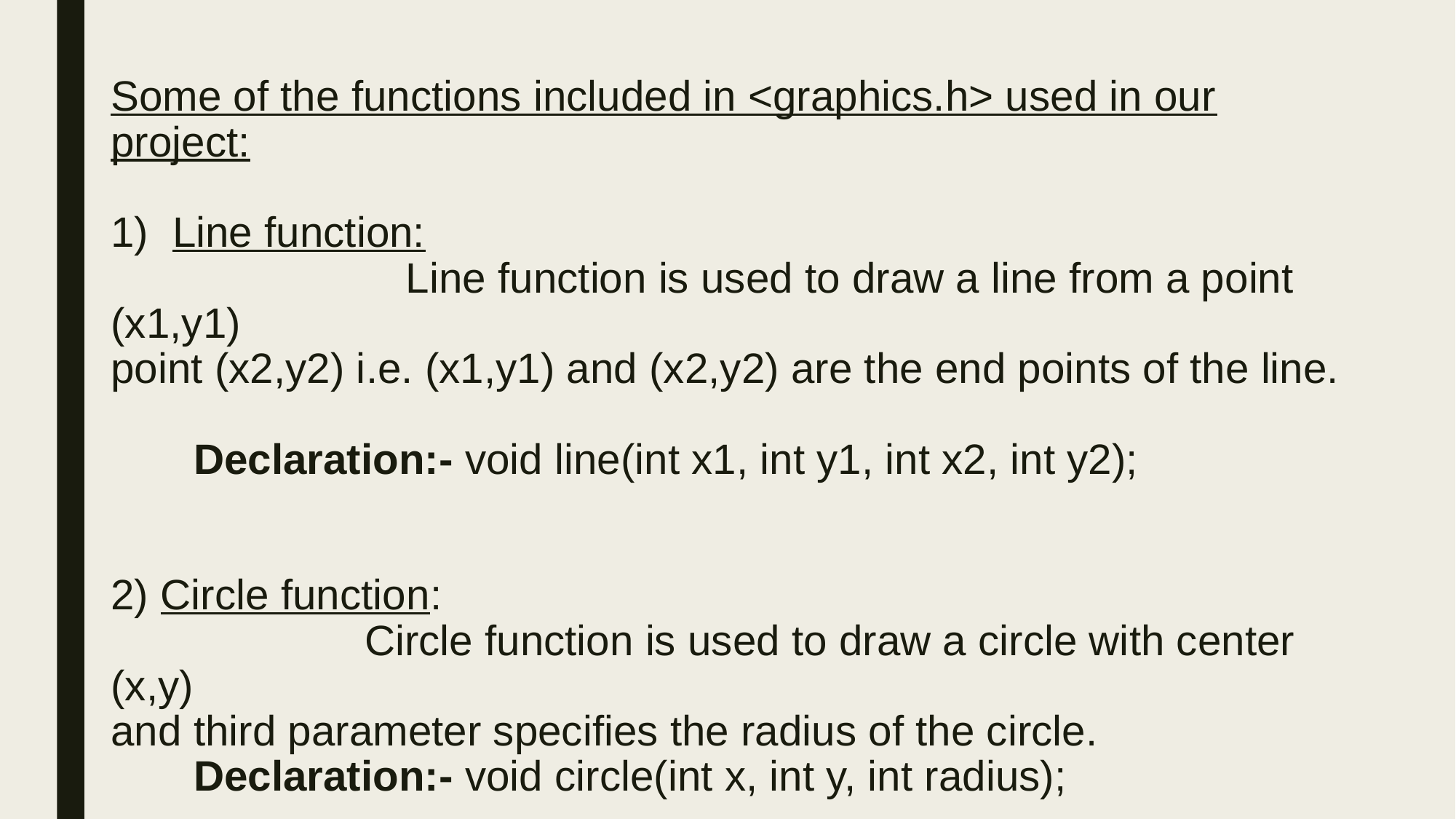

# Some of the functions included in <graphics.h> used in our project: 1)  Line function: Line function is used to draw a line from a point (x1,y1) point (x2,y2) i.e. (x1,y1) and (x2,y2) are the end points of the line. Declaration:- void line(int x1, int y1, int x2, int y2); 2) Circle function: Circle function is used to draw a circle with center (x,y) and third parameter specifies the radius of the circle. Declaration:- void circle(int x, int y, int radius);